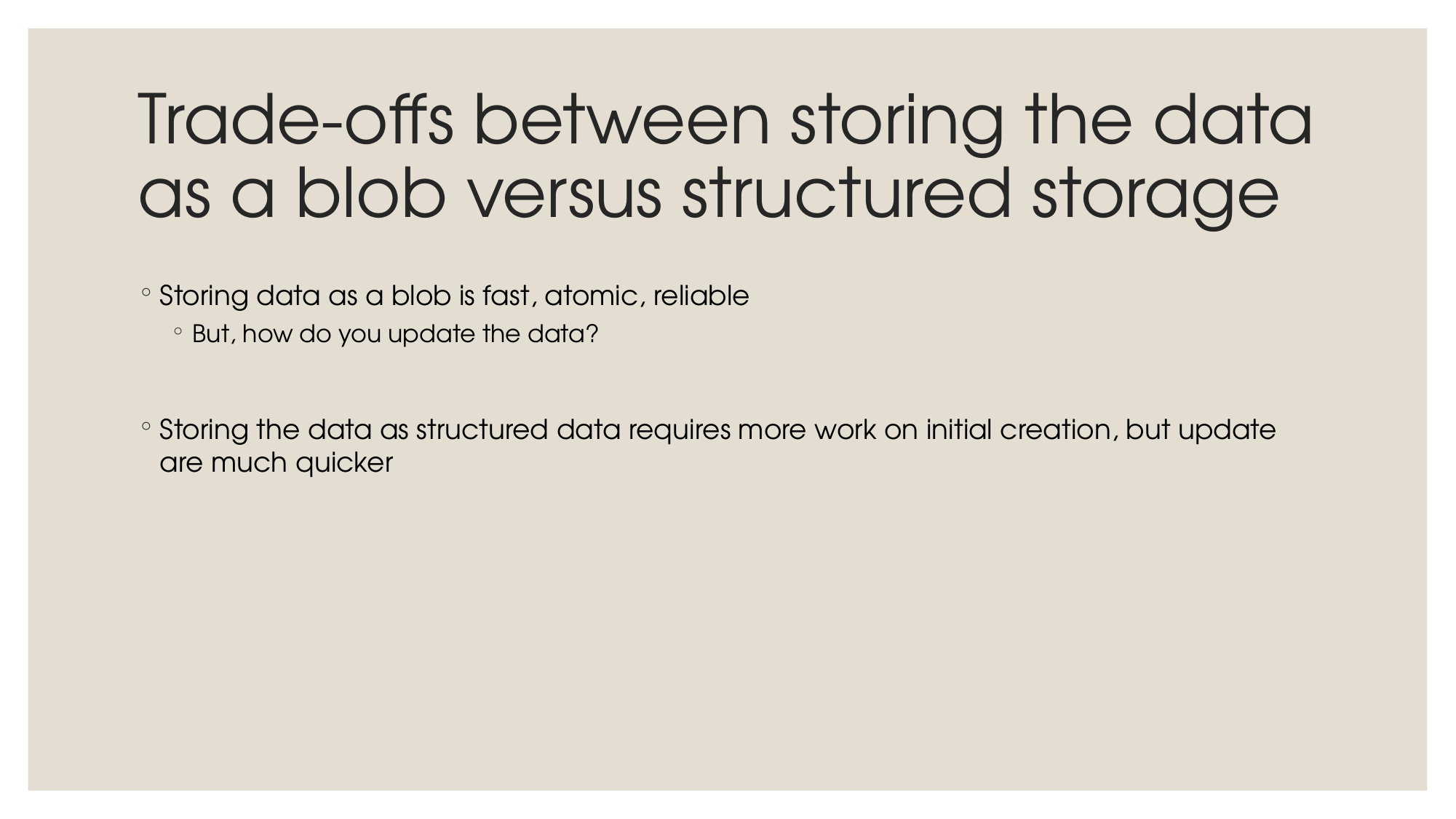

# Trade-offs between storing the data as a blob versus structured storage
Storing data as a blob is fast, atomic, reliable
But, how do you update the data?

Storing the data as structured data requires more work on initial creation, but update are much quicker